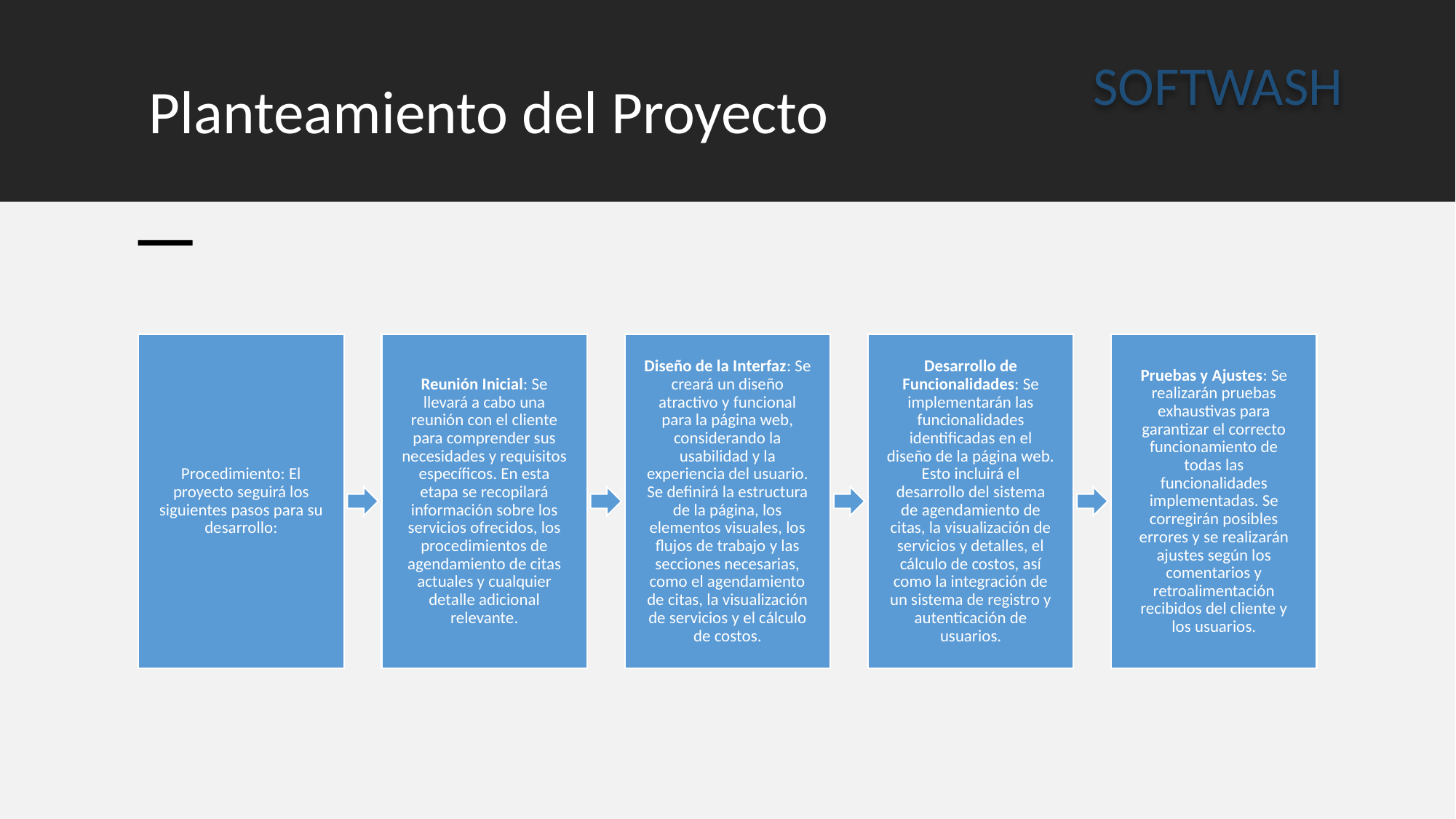

SOFTWASH
# Planteamiento del Proyecto

Procedimiento: El proyecto seguirá los siguientes pasos para su desarrollo:
Reunión Inicial: Se llevará a cabo una reunión con el cliente para comprender sus necesidades y requisitos específicos. En esta etapa se recopilará información sobre los servicios ofrecidos, los procedimientos de agendamiento de citas actuales y cualquier detalle adicional relevante.
Diseño de la Interfaz: Se creará un diseño atractivo y funcional para la página web, considerando la usabilidad y la experiencia del usuario. Se definirá la estructura de la página, los elementos visuales, los flujos de trabajo y las secciones necesarias, como el agendamiento de citas, la visualización de servicios y el cálculo de costos.
Desarrollo de Funcionalidades: Se implementarán las funcionalidades identificadas en el diseño de la página web. Esto incluirá el desarrollo del sistema de agendamiento de citas, la visualización de servicios y detalles, el cálculo de costos, así como la integración de un sistema de registro y autenticación de usuarios.
Pruebas y Ajustes: Se realizarán pruebas exhaustivas para garantizar el correcto funcionamiento de todas las funcionalidades implementadas. Se corregirán posibles errores y se realizarán ajustes según los comentarios y retroalimentación recibidos del cliente y los usuarios.